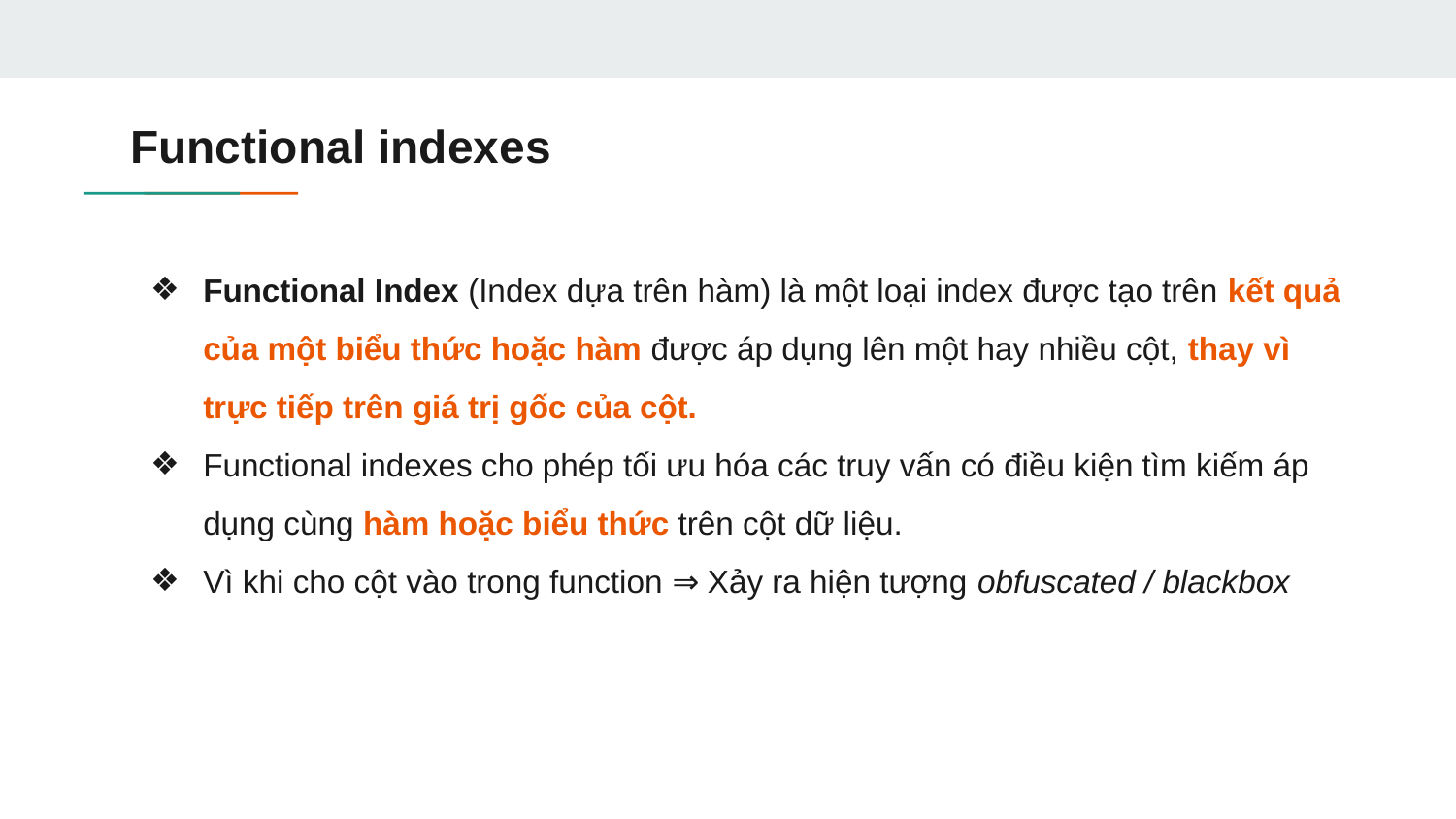

# Functional indexes

Functional Index (Index dựa trên hàm) là một loại index được tạo trên kết quả của một biểu thức hoặc hàm được áp dụng lên một hay nhiều cột, thay vì trực tiếp trên giá trị gốc của cột.
Functional indexes cho phép tối ưu hóa các truy vấn có điều kiện tìm kiếm áp dụng cùng hàm hoặc biểu thức trên cột dữ liệu.
Vì khi cho cột vào trong function ⇒ Xảy ra hiện tượng obfuscated / blackbox